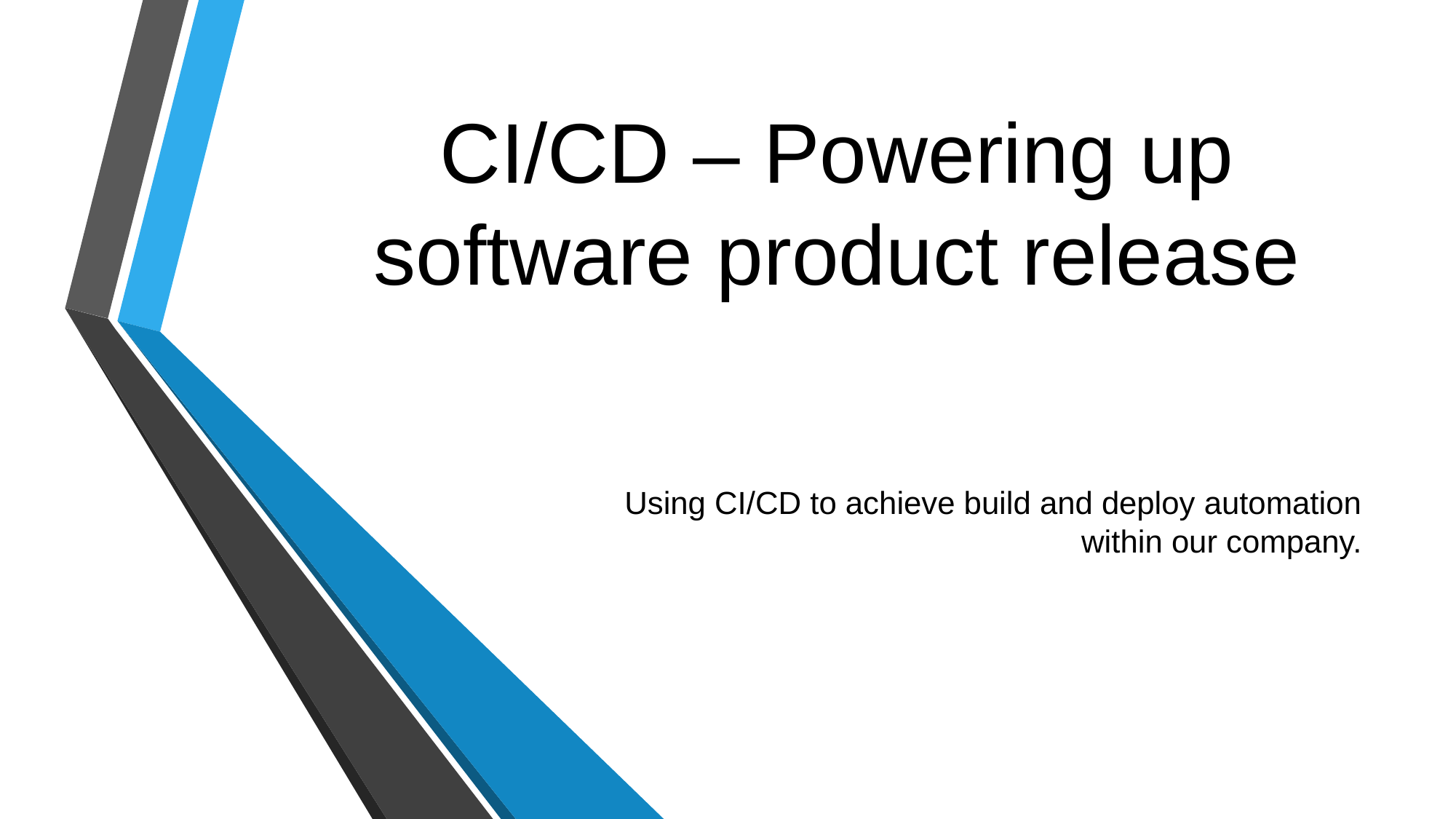

# CI/CD – Powering up software product release
Using CI/CD to achieve build and deploy automation within our company.